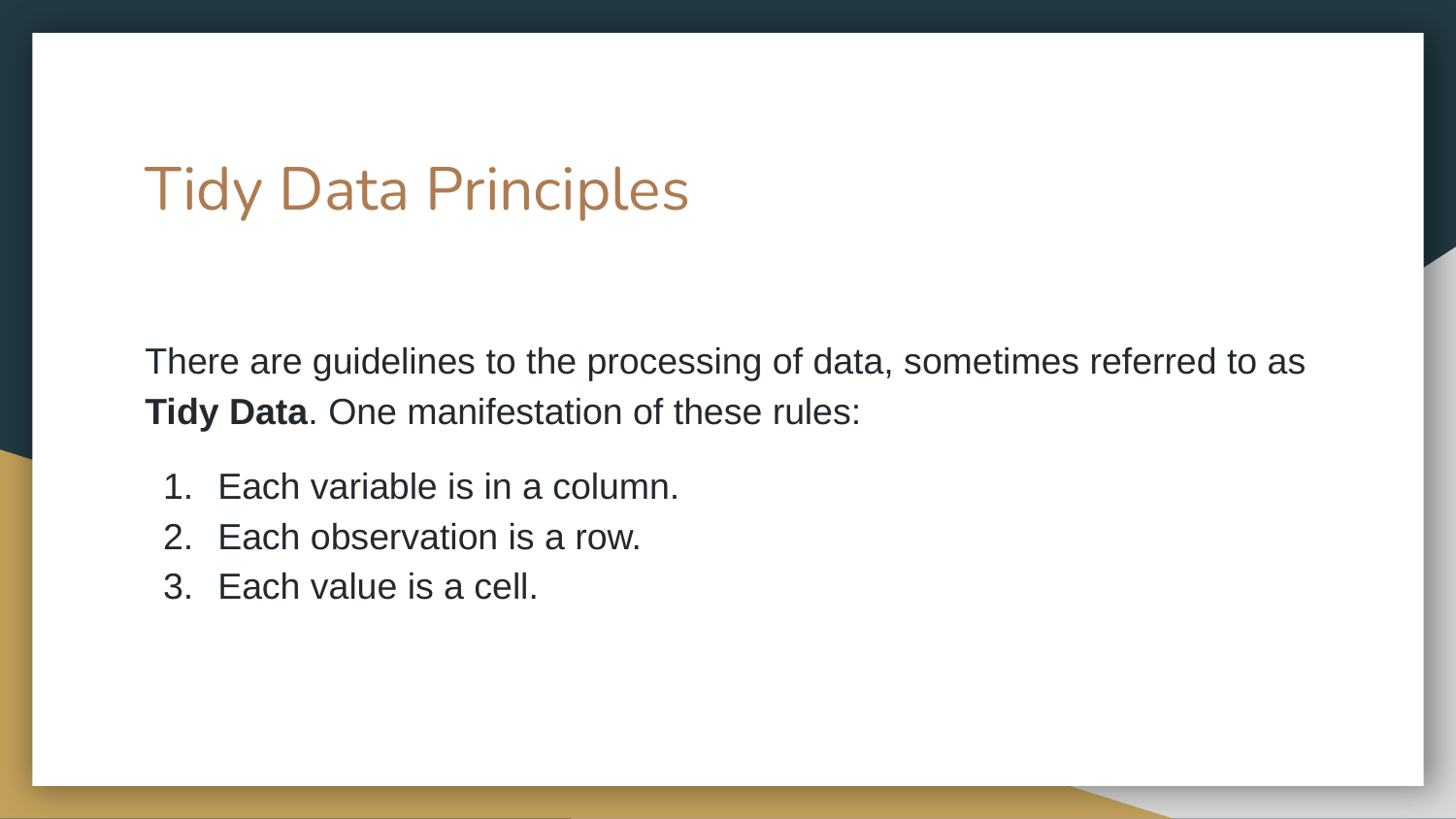

# Tidy Data Principles
There are guidelines to the processing of data, sometimes referred to as Tidy Data. One manifestation of these rules:
Each variable is in a column.
Each observation is a row.
Each value is a cell.